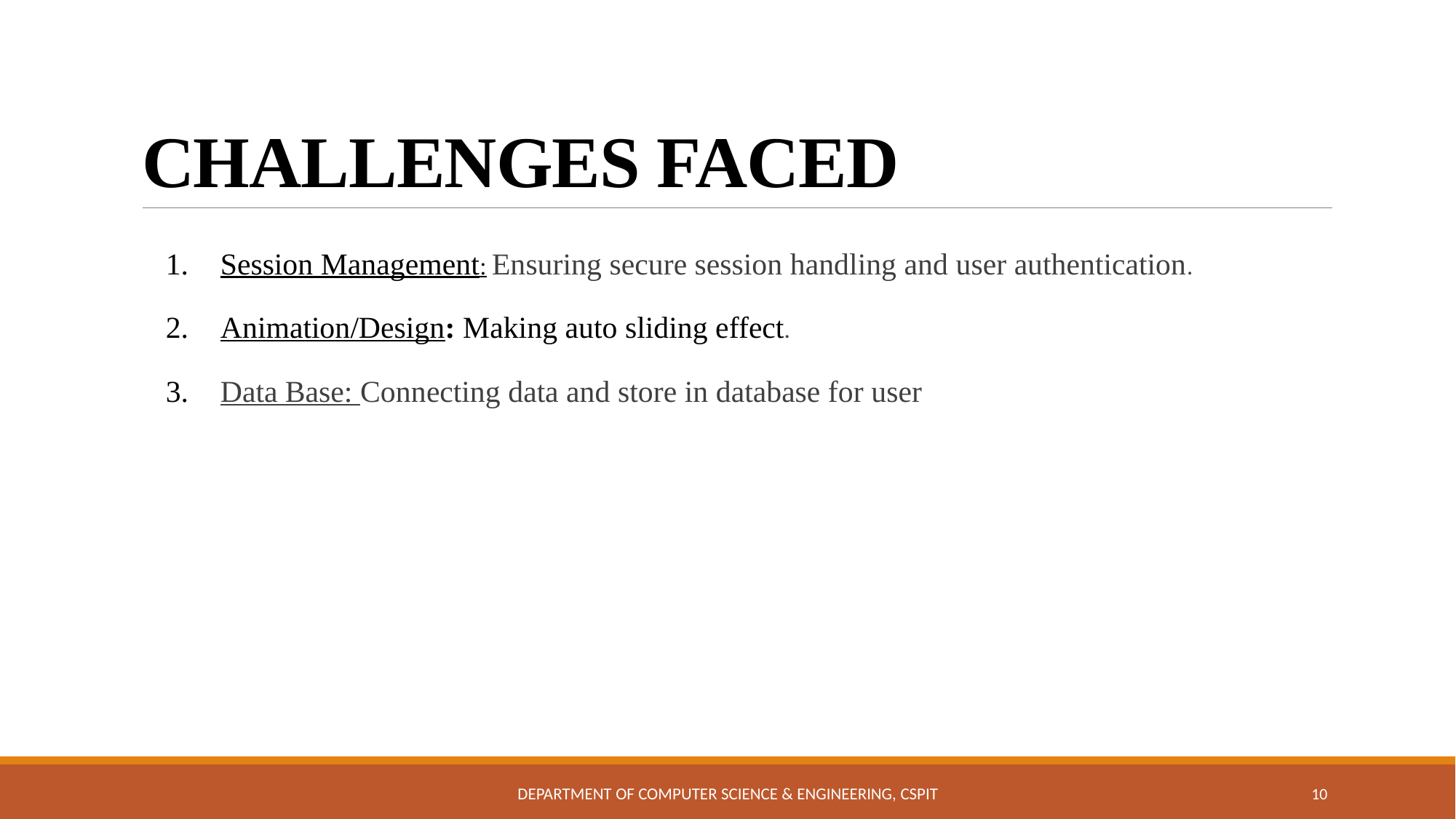

# CHALLENGES FACED
Session Management: Ensuring secure session handling and user authentication.
Animation/Design: Making auto sliding effect.
Data Base: Connecting data and store in database for user
Department of Computer Science & Engineering, CSPIT
10